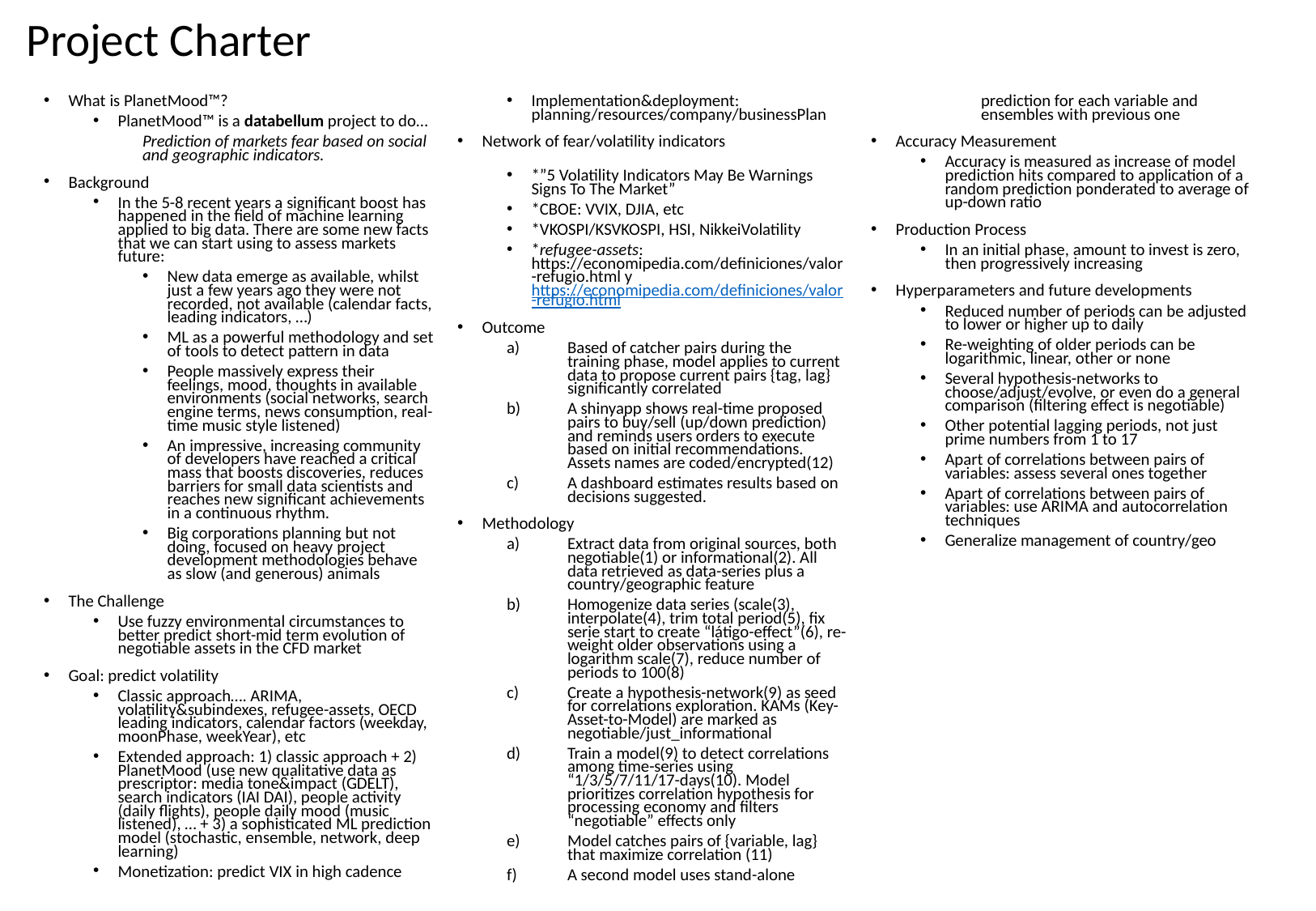

# Project Charter
What is PlanetMood™?
PlanetMood™ is a databellum project to do…
Prediction of markets fear based on social and geographic indicators.
Background
In the 5-8 recent years a significant boost has happened in the field of machine learning applied to big data. There are some new facts that we can start using to assess markets future:
New data emerge as available, whilst just a few years ago they were not recorded, not available (calendar facts, leading indicators, …)
ML as a powerful methodology and set of tools to detect pattern in data
People massively express their feelings, mood, thoughts in available environments (social networks, search engine terms, news consumption, real-time music style listened)
An impressive, increasing community of developers have reached a critical mass that boosts discoveries, reduces barriers for small data scientists and reaches new significant achievements in a continuous rhythm.
Big corporations planning but not doing, focused on heavy project development methodologies behave as slow (and generous) animals
The Challenge
Use fuzzy environmental circumstances to better predict short-mid term evolution of negotiable assets in the CFD market
Goal: predict volatility
Classic approach…. ARIMA, volatility&subindexes, refugee-assets, OECD leading indicators, calendar factors (weekday, moonPhase, weekYear), etc
Extended approach: 1) classic approach + 2) PlanetMood (use new qualitative data as prescriptor: media tone&impact (GDELT), search indicators (IAI DAI), people activity (daily flights), people daily mood (music listened), … + 3) a sophisticated ML prediction model (stochastic, ensemble, network, deep learning)
Monetization: predict VIX in high cadence
Implementation&deployment: planning/resources/company/businessPlan
Network of fear/volatility indicators
*”5 Volatility Indicators May Be Warnings Signs To The Market”
*CBOE: VVIX, DJIA, etc
*VKOSPI/KSVKOSPI, HSI, NikkeiVolatility
*refugee-assets: https://economipedia.com/definiciones/valor-refugio.html y https://economipedia.com/definiciones/valor-refugio.html
Outcome
Based of catcher pairs during the training phase, model applies to current data to propose current pairs {tag, lag} significantly correlated
A shinyapp shows real-time proposed pairs to buy/sell (up/down prediction) and reminds users orders to execute based on initial recommendations. Assets names are coded/encrypted(12)
A dashboard estimates results based on decisions suggested.
Methodology
Extract data from original sources, both negotiable(1) or informational(2). All data retrieved as data-series plus a country/geographic feature
Homogenize data series (scale(3), interpolate(4), trim total period(5), fix serie start to create “látigo-effect”(6), re-weight older observations using a logarithm scale(7), reduce number of periods to 100(8)
Create a hypothesis-network(9) as seed for correlations exploration. KAMs (Key-Asset-to-Model) are marked as negotiable/just_informational
Train a model(9) to detect correlations among time-series using “1/3/5/7/11/17-days(10). Model prioritizes correlation hypothesis for processing economy and filters “negotiable” effects only
Model catches pairs of {variable, lag} that maximize correlation (11)
A second model uses stand-alone prediction for each variable and ensembles with previous one
Accuracy Measurement
Accuracy is measured as increase of model prediction hits compared to application of a random prediction ponderated to average of up-down ratio
Production Process
In an initial phase, amount to invest is zero, then progressively increasing
Hyperparameters and future developments
Reduced number of periods can be adjusted to lower or higher up to daily
Re-weighting of older periods can be logarithmic, linear, other or none
Several hypothesis-networks to choose/adjust/evolve, or even do a general comparison (filtering effect is negotiable)
Other potential lagging periods, not just prime numbers from 1 to 17
Apart of correlations between pairs of variables: assess several ones together
Apart of correlations between pairs of variables: use ARIMA and autocorrelation techniques
Generalize management of country/geo